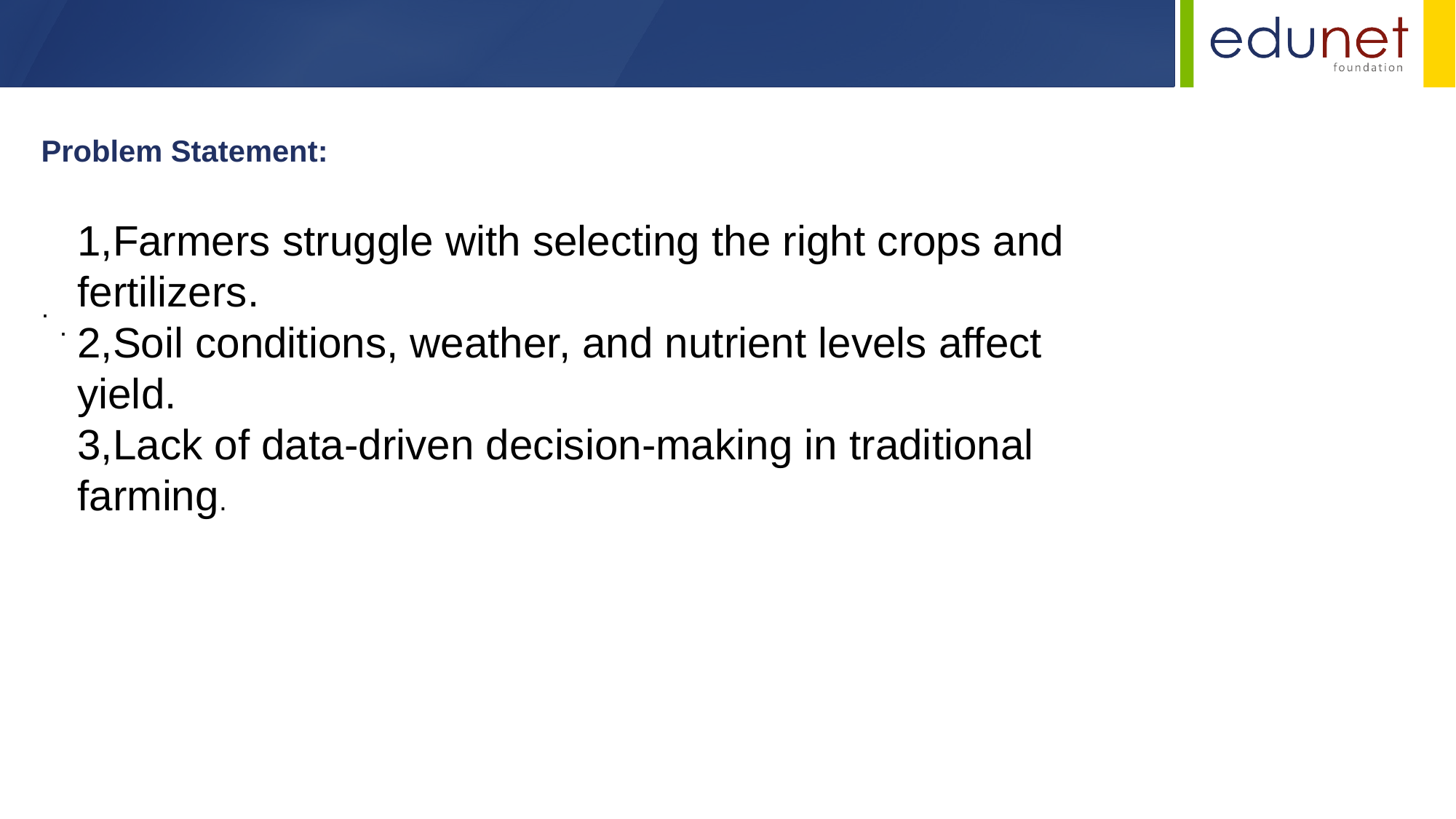

Problem Statement:

1,Farmers struggle with selecting the right crops and fertilizers.
2,Soil conditions, weather, and nutrient levels affect yield.
3,Lack of data-driven decision-making in traditional farming.
.
.